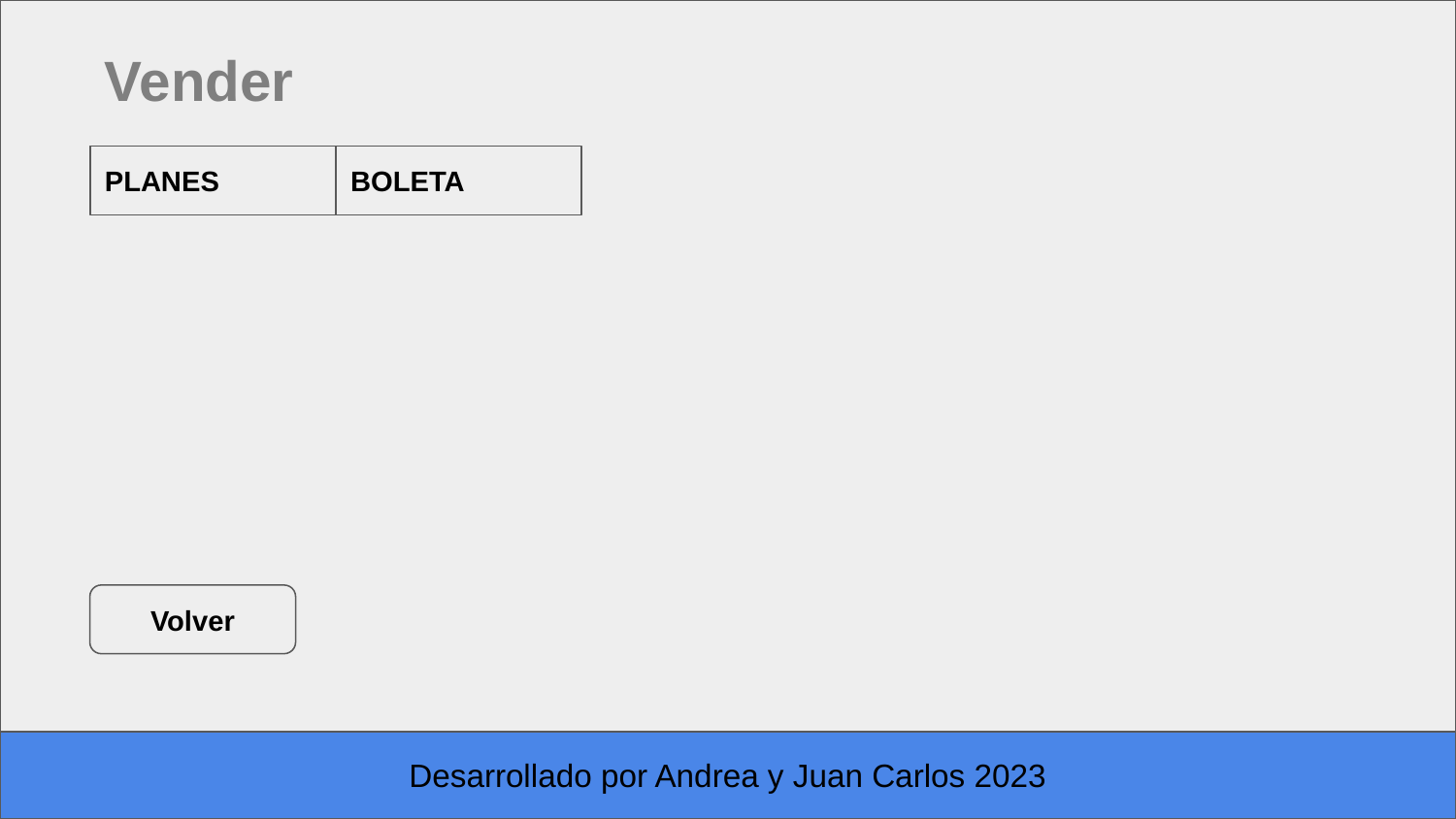

Vender
PLANES
BOLETA
Volver

Desarrollado por Andrea y Juan Carlos 2023